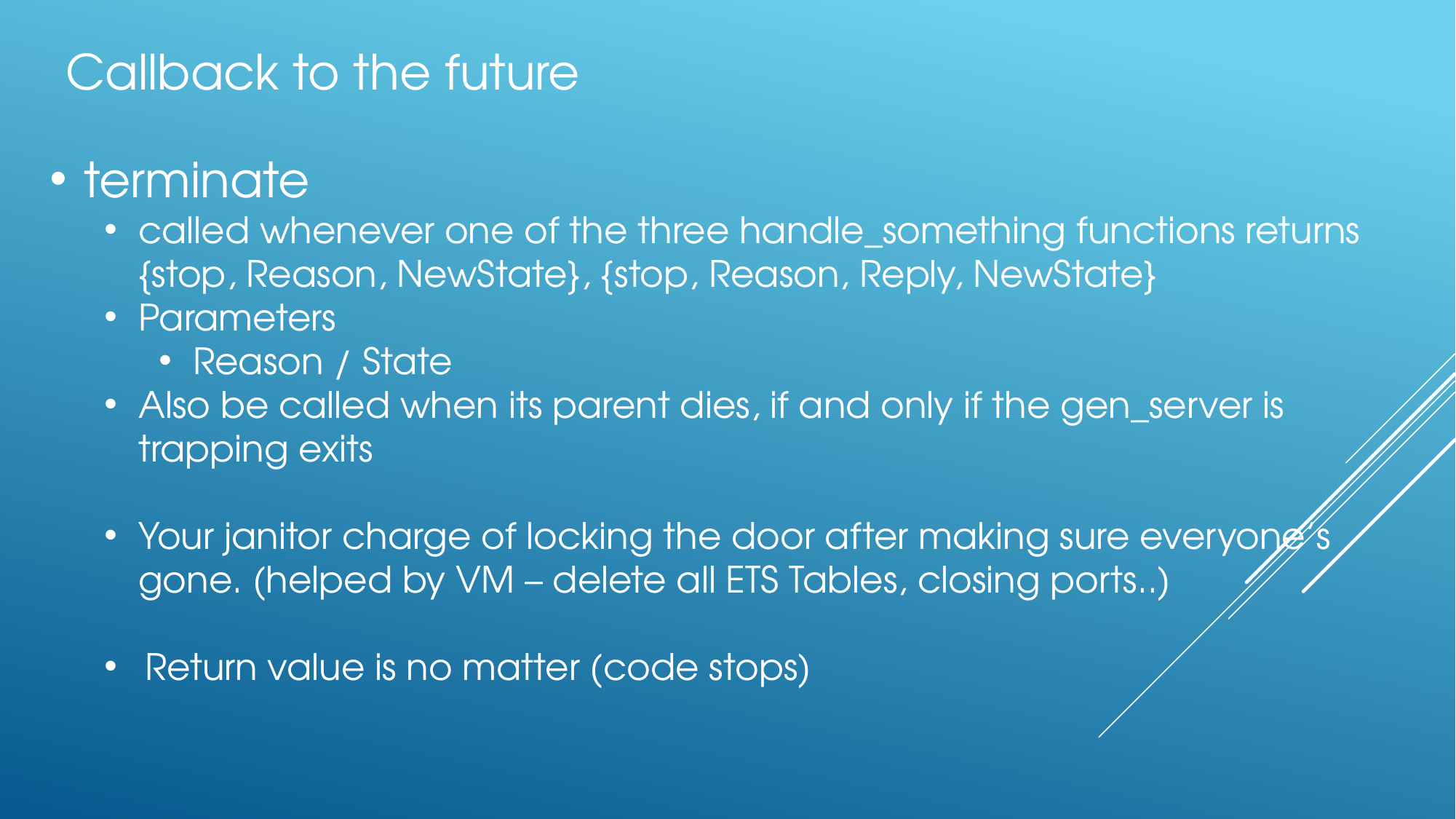

Callback to the future
terminate
called whenever one of the three handle_something functions returns {stop, Reason, NewState}, {stop, Reason, Reply, NewState}
Parameters
Reason / State
Also be called when its parent dies, if and only if the gen_server is trapping exits

Your janitor charge of locking the door after making sure everyone’s gone. (helped by VM – delete all ETS Tables, closing ports..)

Return value is no matter (code stops)